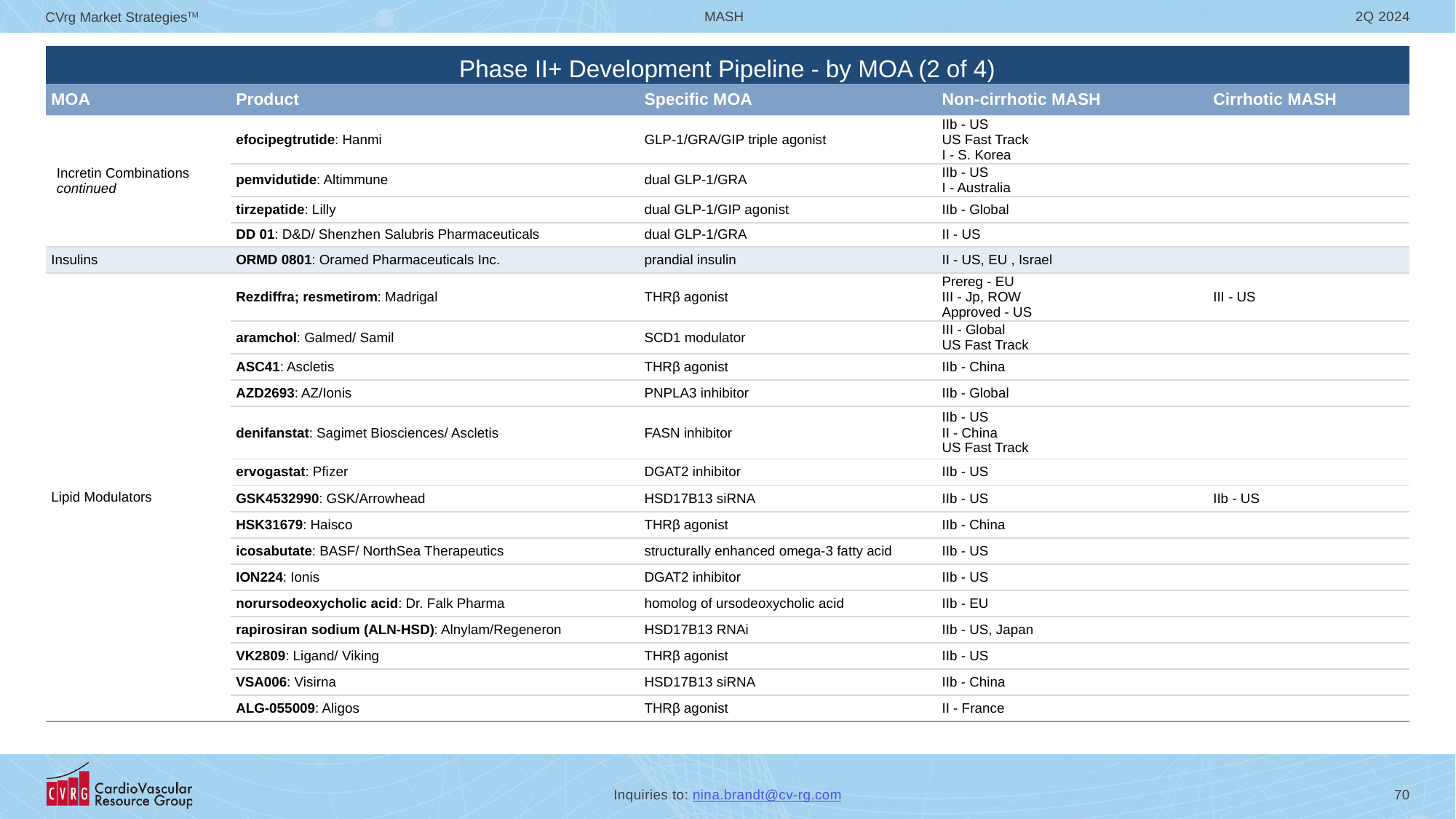

# Phase II+ Development Pipeline - by MOA (2 of 4)
|  |  |  |  |  |
| --- | --- | --- | --- | --- |
| MOA | Product | Specific MOA | Non-cirrhotic MASH | Cirrhotic MASH |
| Incretin Combinations continued | efocipegtrutide: Hanmi | GLP-1/GRA/GIP triple agonist | IIb - US US Fast Track I - S. Korea |  |
|  | pemvidutide: Altimmune | dual GLP-1/GRA | IIb - US I - Australia |  |
|  | tirzepatide: Lilly | dual GLP-1/GIP agonist | IIb - Global |  |
|  | DD 01: D&D/ Shenzhen Salubris Pharmaceuticals | dual GLP-1/GRA | II - US |  |
| Insulins | ORMD 0801: Oramed Pharmaceuticals Inc. | prandial insulin | II - US, EU , Israel |  |
| Lipid Modulators | Rezdiffra; resmetirom: Madrigal | THRβ agonist | Prereg - EU III - Jp, ROW Approved - US | III - US |
|  | aramchol: Galmed/ Samil | SCD1 modulator | III - Global US Fast Track |  |
|  | ASC41: Ascletis | THRβ agonist | IIb - China |  |
|  | AZD2693: AZ/Ionis | PNPLA3 inhibitor | IIb - Global |  |
|  | denifanstat: Sagimet Biosciences/ Ascletis | FASN inhibitor | IIb - US II - China US Fast Track |  |
|  | ervogastat: Pfizer | DGAT2 inhibitor | IIb - US |  |
|  | GSK4532990: GSK/Arrowhead | HSD17B13 siRNA | IIb - US | IIb - US |
|  | HSK31679: Haisco | THRβ agonist | IIb - China |  |
|  | icosabutate: BASF/ NorthSea Therapeutics | structurally enhanced omega-3 fatty acid | IIb - US |  |
|  | ION224: Ionis | DGAT2 inhibitor | IIb - US |  |
|  | norursodeoxycholic acid: Dr. Falk Pharma | homolog of ursodeoxycholic acid | IIb - EU |  |
|  | rapirosiran sodium (ALN-HSD): Alnylam/Regeneron | HSD17B13 RNAi | IIb - US, Japan |  |
|  | VK2809: Ligand/ Viking | THRβ agonist | IIb - US |  |
|  | VSA006: Visirna | HSD17B13 siRNA | IIb - China |  |
|  | ALG-055009: Aligos | THRβ agonist | II - France |  |